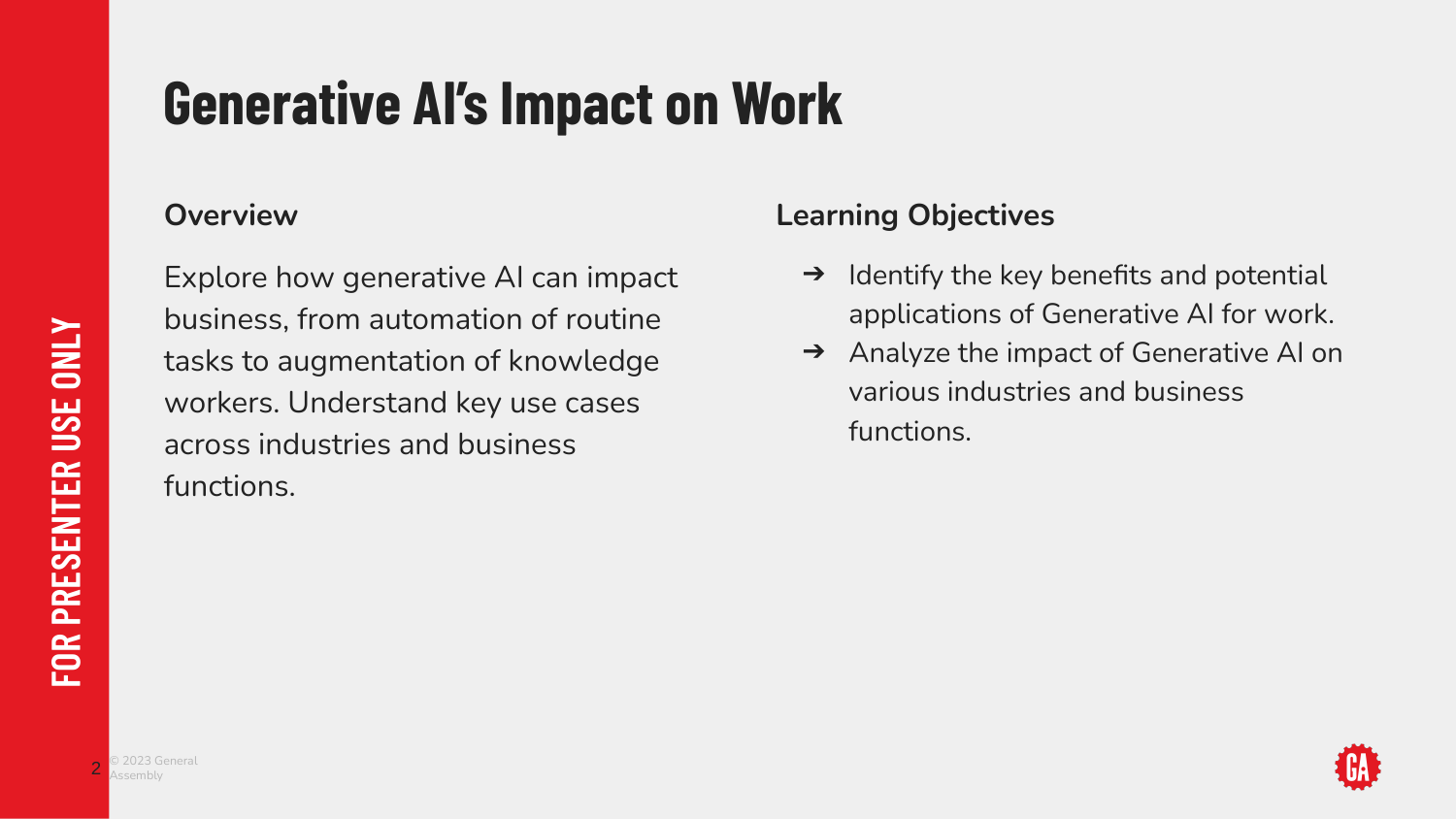

# Generative AI’s Impact on Work
Overview
Explore how generative AI can impact business, from automation of routine tasks to augmentation of knowledge workers. Understand key use cases across industries and business functions.

Learning Objectives
Identify the key benefits and potential applications of Generative AI for work.
Analyze the impact of Generative AI on various industries and business functions.

2